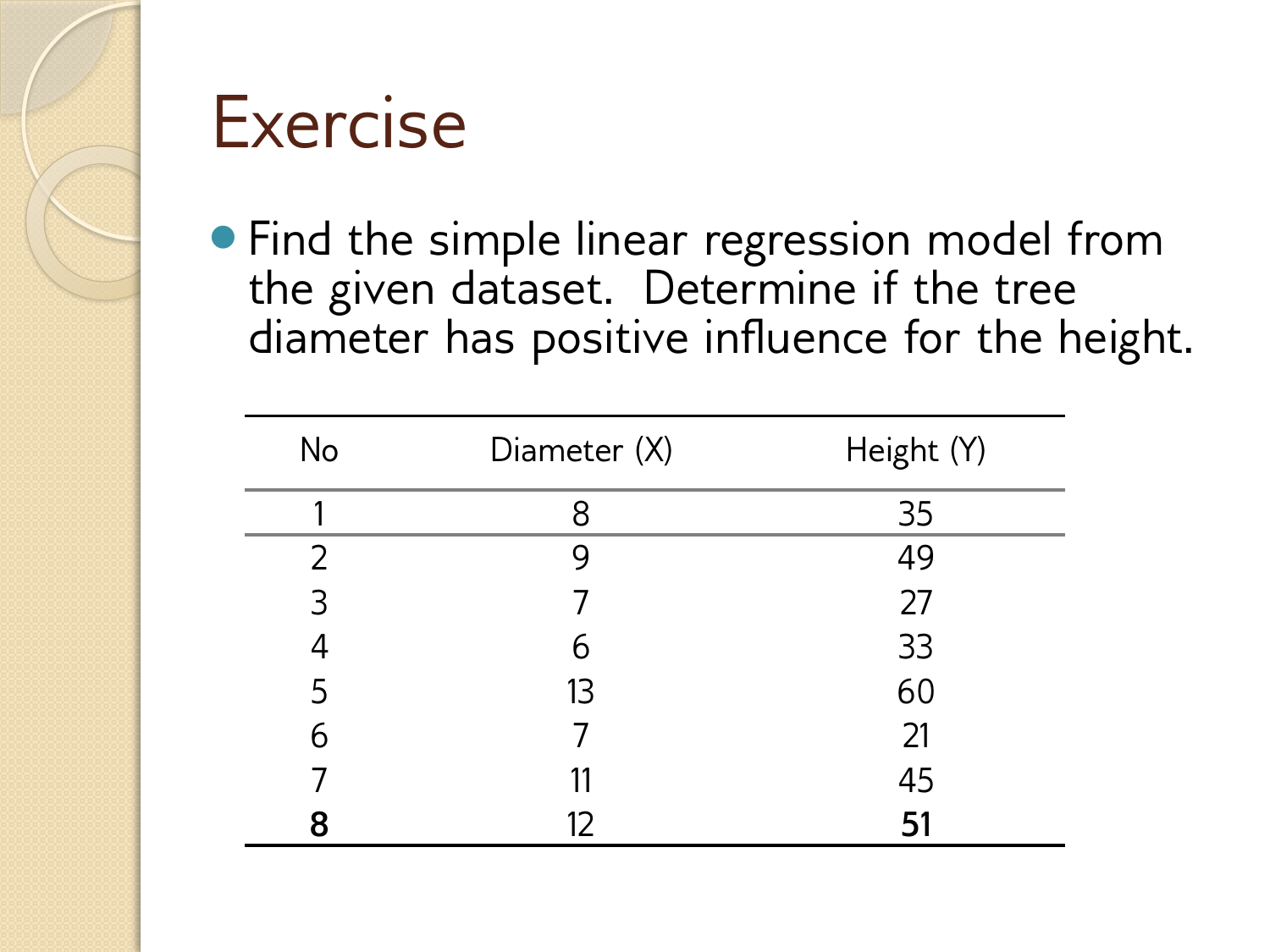

# Exercise
Find the simple linear regression model from the given dataset.  Determine if the tree diameter has positive influence for the height.
| No | Diameter (X) | Height (Y) |
| --- | --- | --- |
| 1 | 8 | 35 |
| 2 | 9 | 49 |
| 3 | 7 | 27 |
| 4 | 6 | 33 |
| 5 | 13 | 60 |
| 6 | 7 | 21 |
| 7 | 11 | 45 |
| 8 | 12 | 51 |